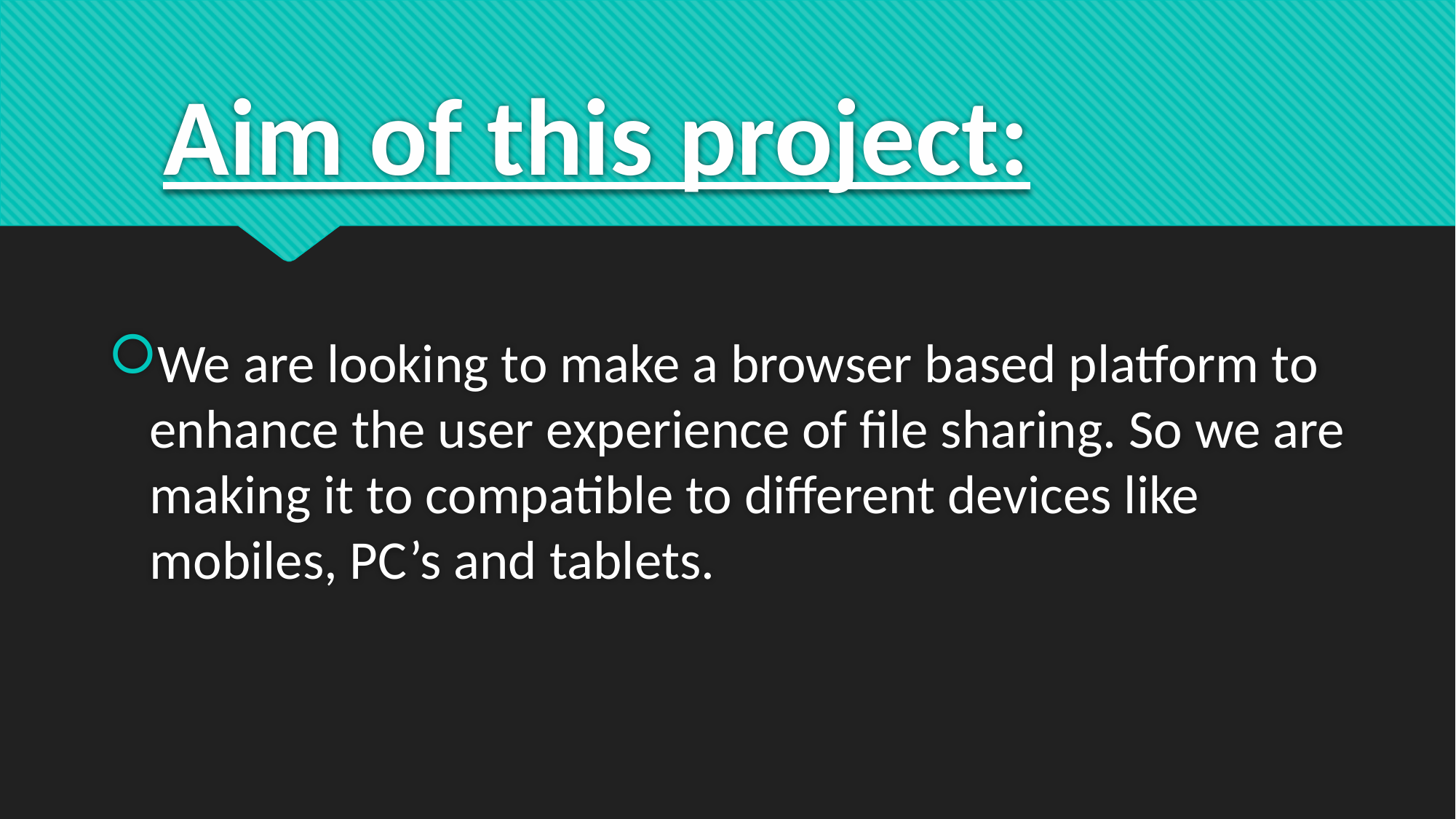

# Aim of this project:
We are looking to make a browser based platform to enhance the user experience of file sharing. So we are making it to compatible to different devices like mobiles, PC’s and tablets.